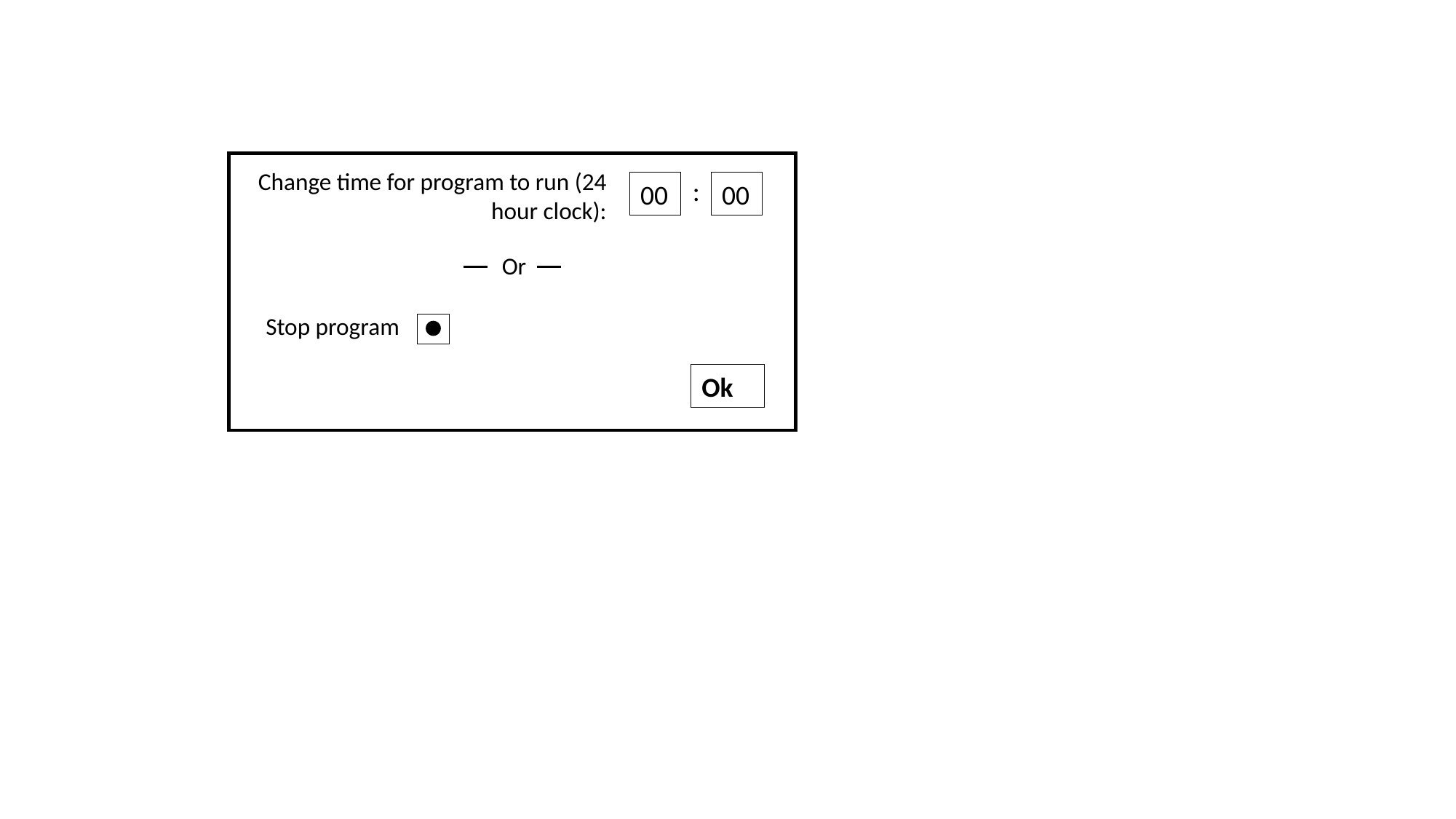

Change time for program to run (24 hour clock):
:
00
00
Or
Stop program

Ok